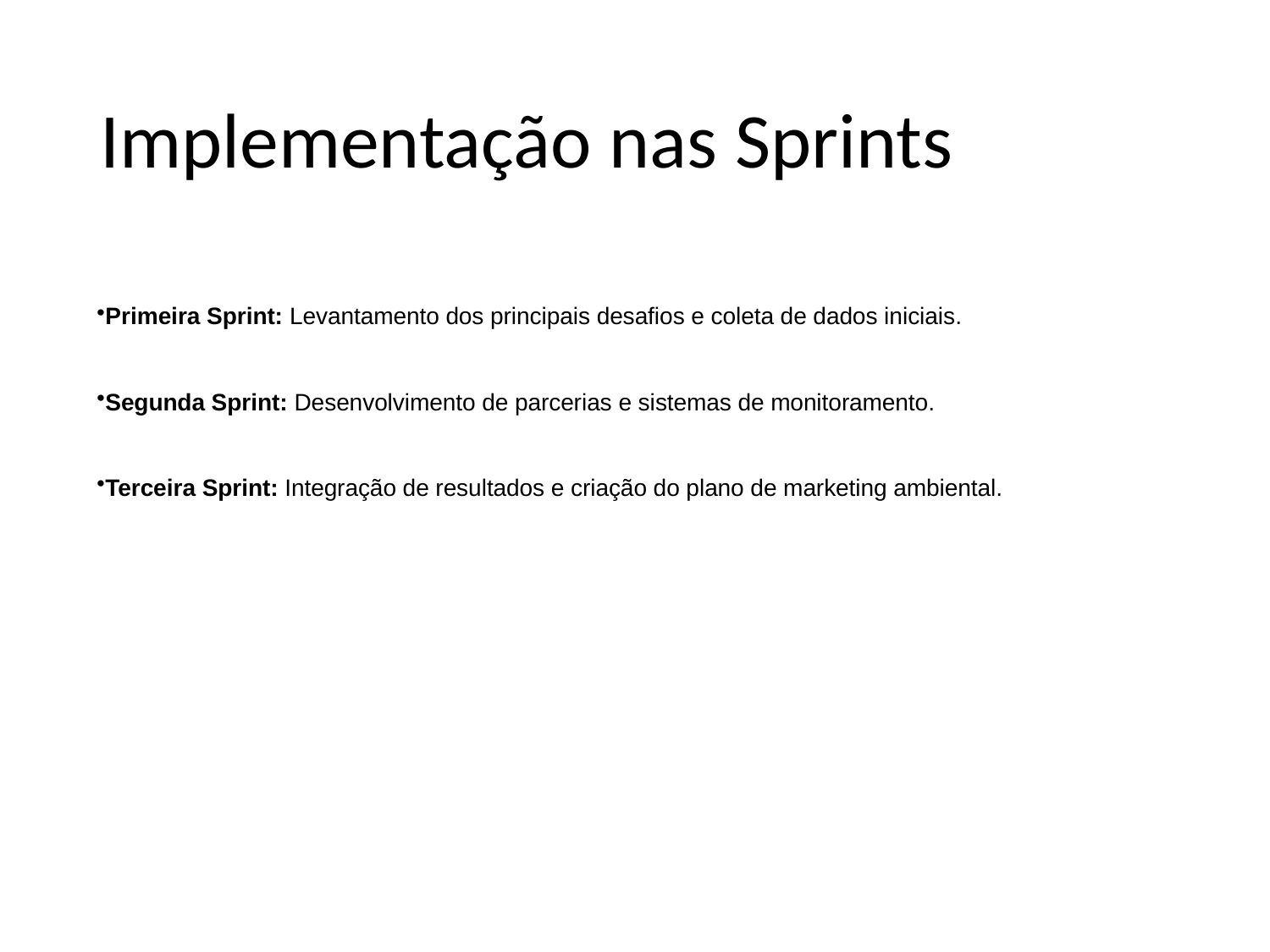

# Implementação nas Sprints
Primeira Sprint: Levantamento dos principais desafios e coleta de dados iniciais.

Segunda Sprint: Desenvolvimento de parcerias e sistemas de monitoramento.

Terceira Sprint: Integração de resultados e criação do plano de marketing ambiental.